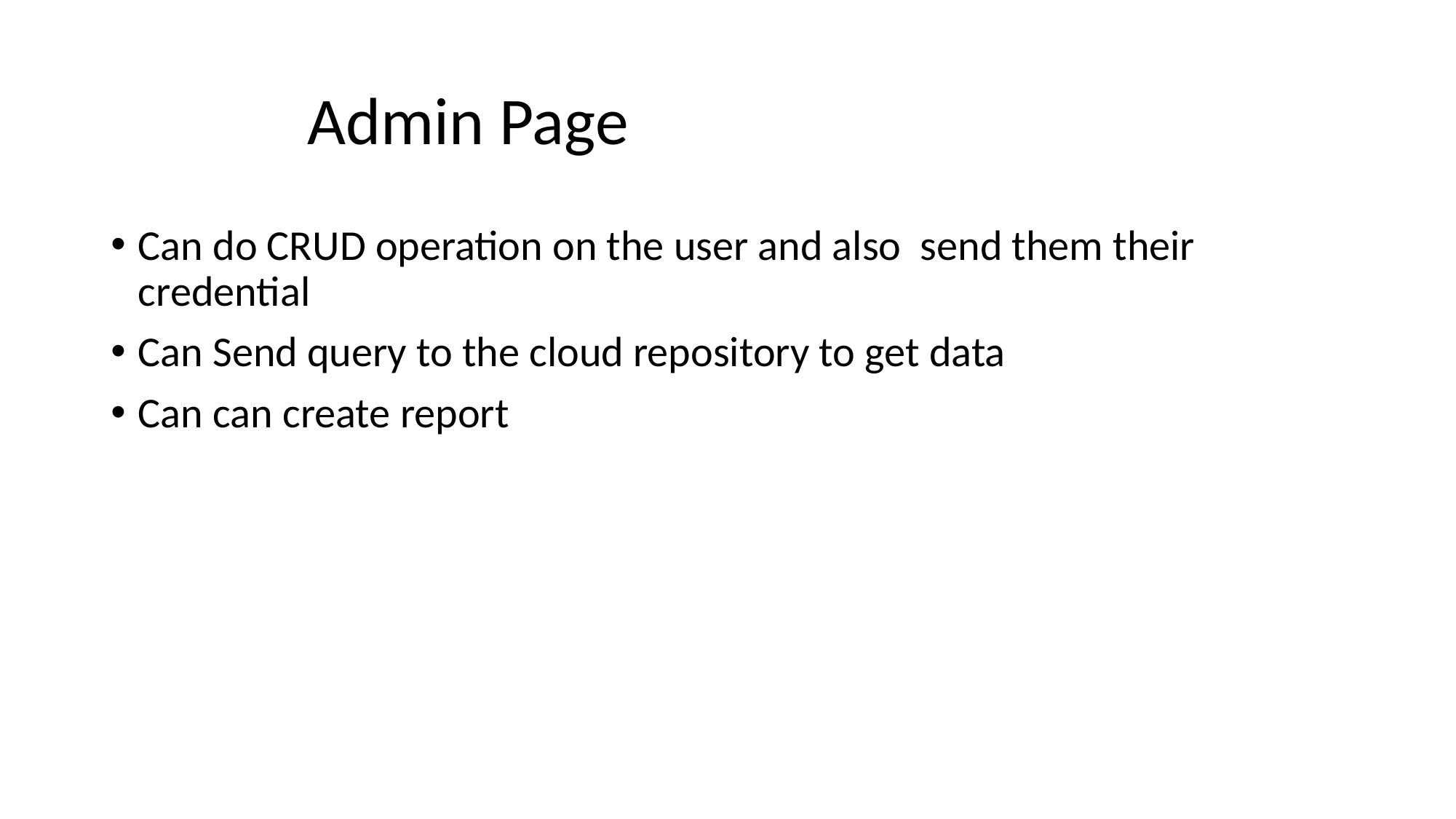

# Admin Page
Can do CRUD operation on the user and also  send them their  credential
Can Send query to the cloud repository to get data
Can can create report